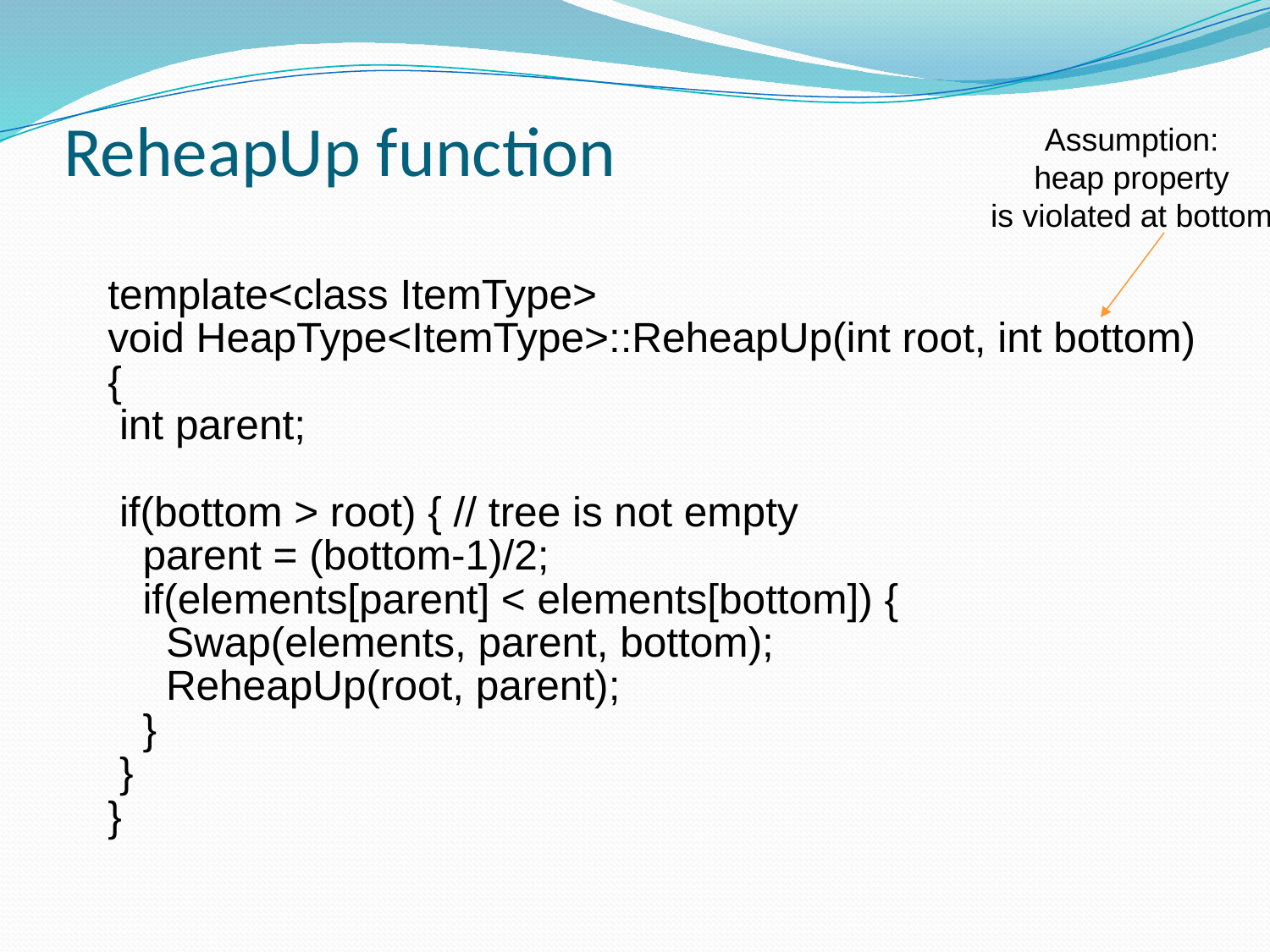

# ReheapUp function
Assumption:
heap property
is violated at bottom

template<class ItemType>
void HeapType<ItemType>::ReheapUp(int root, int bottom)
{
 int parent;

 if(bottom > root) { // tree is not empty
   parent = (bottom-1)/2;
   if(elements[parent] < elements[bottom]) {
     Swap(elements, parent, bottom);
     ReheapUp(root, parent);
   }
 }
}